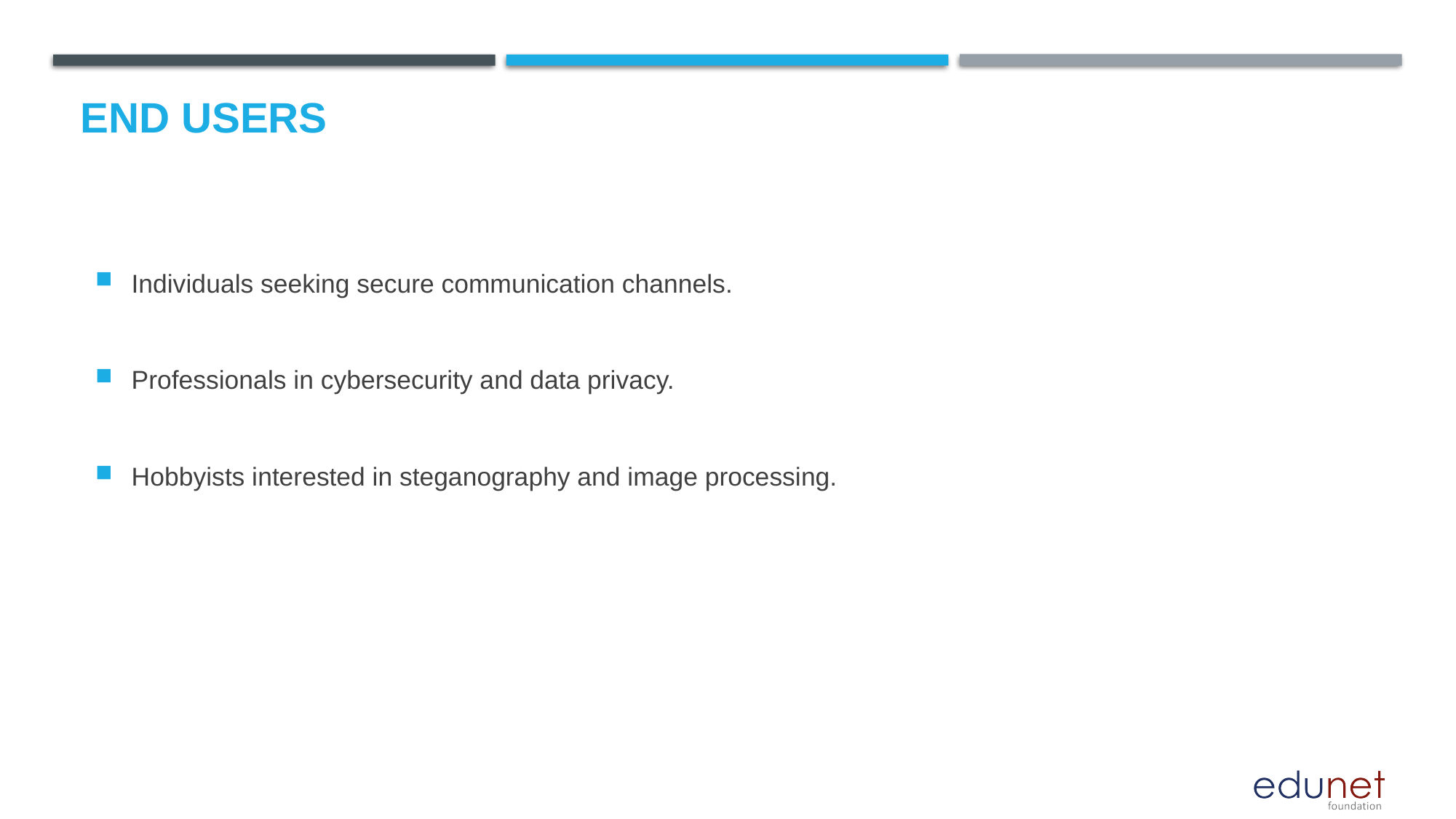

# End users
Individuals seeking secure communication channels.

Professionals in cybersecurity and data privacy.

Hobbyists interested in steganography and image processing.